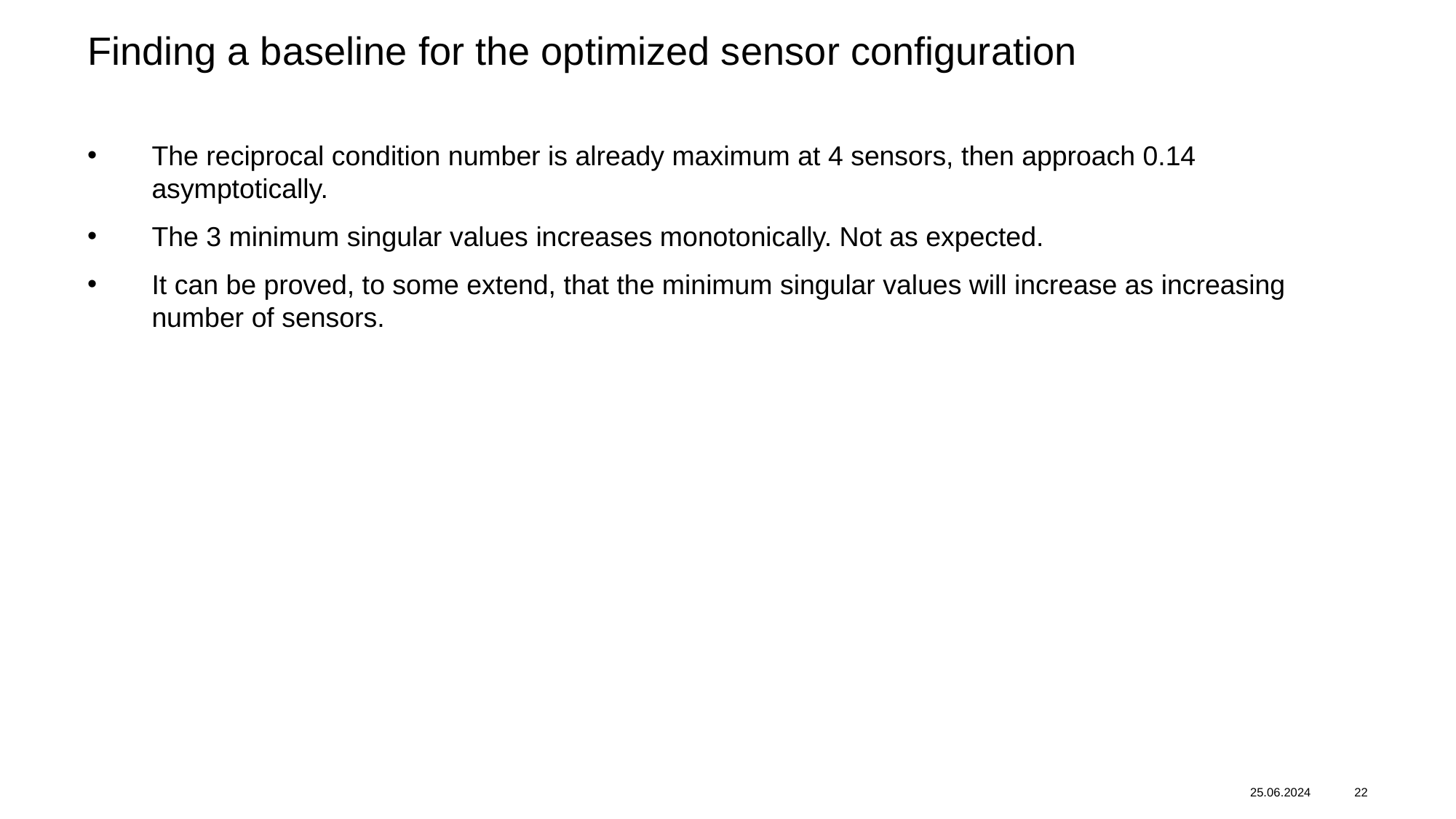

Finding a baseline for the optimized sensor configuration
The reciprocal condition number is already maximum at 4 sensors, then approach 0.14 asymptotically.
The 3 minimum singular values increases monotonically. Not as expected.
It can be proved, to some extend, that the minimum singular values will increase as increasing number of sensors.
25.06.2024
22